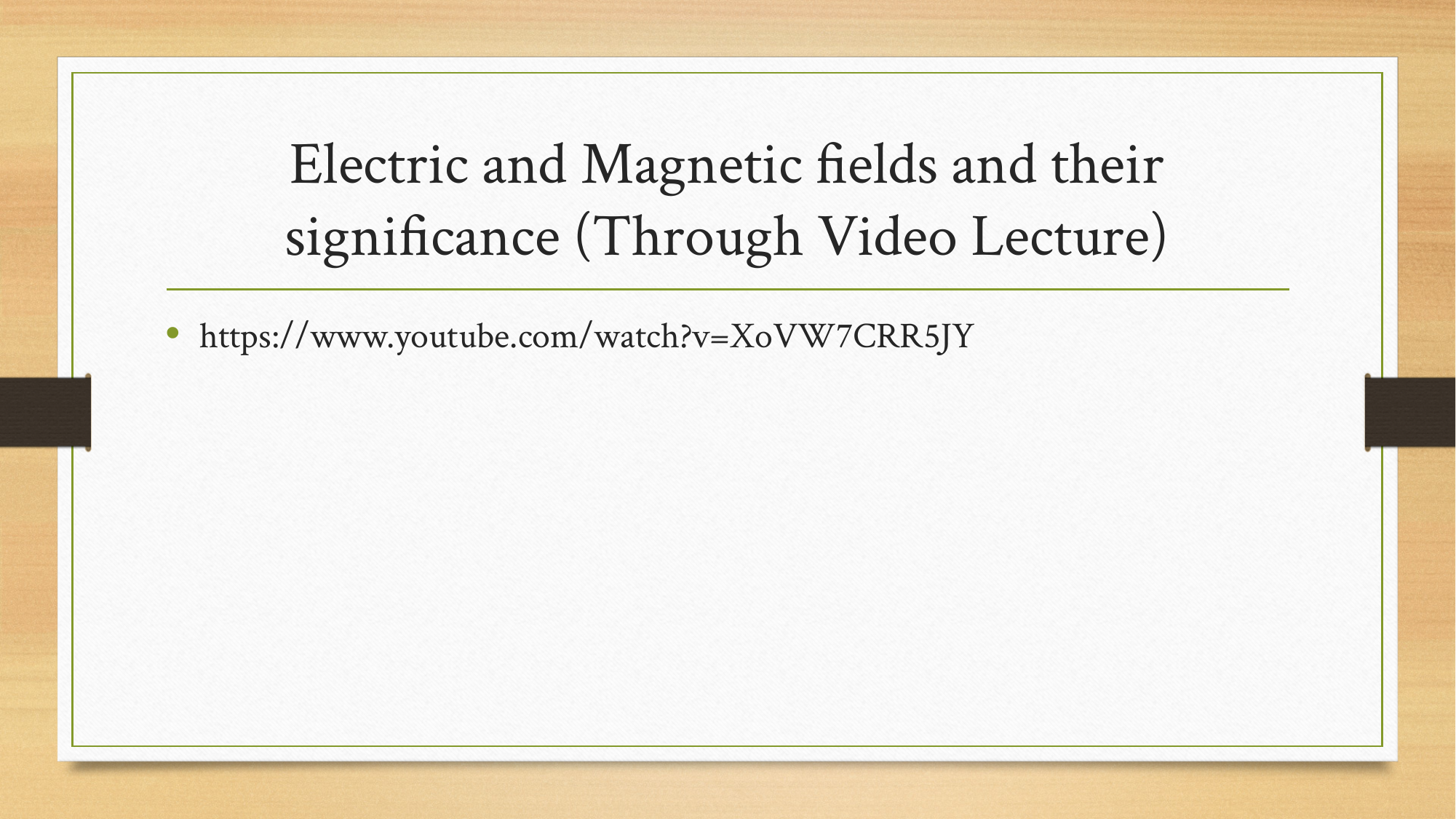

# Electric and Magnetic fields and their significance (Through Video Lecture)
https://www.youtube.com/watch?v=XoVW7CRR5JY